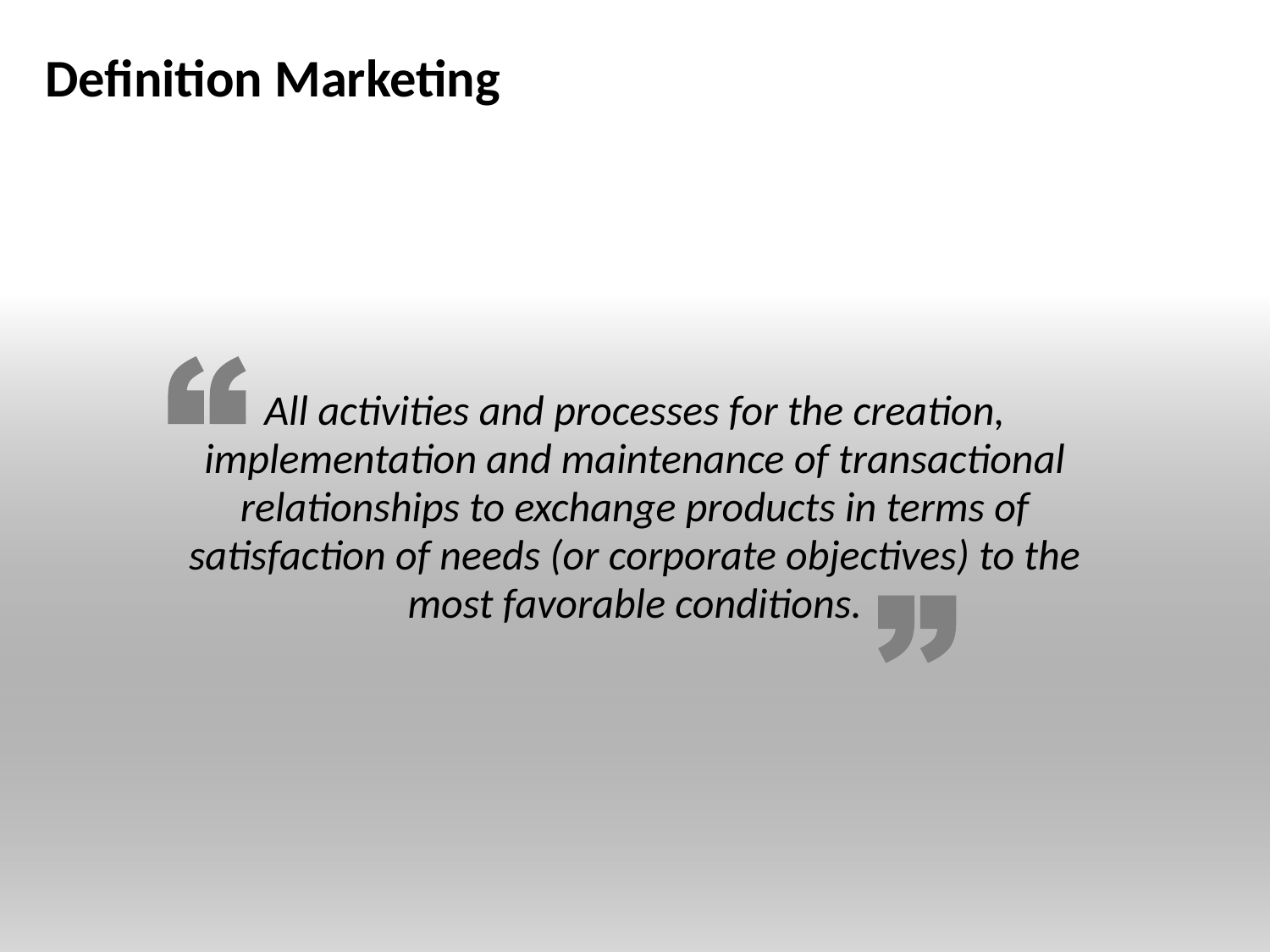

# Definition Marketing

All activities and processes for the creation, implementation and maintenance of transactional relationships to exchange products in terms of satisfaction of needs (or corporate objectives) to the most favorable conditions.